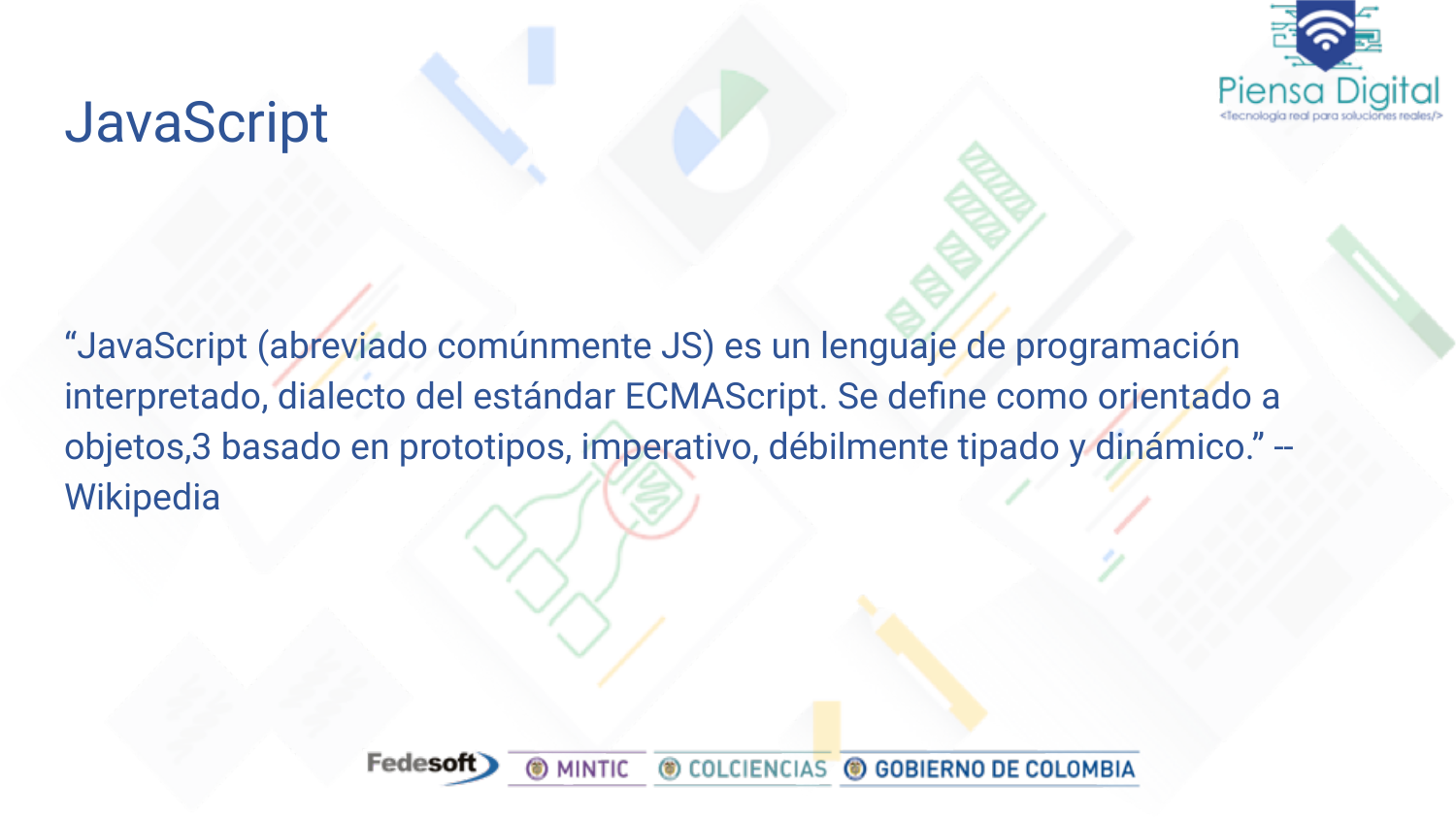

# JavaScript
“JavaScript (abreviado comúnmente JS) es un lenguaje de programación interpretado, dialecto del estándar ECMAScript. Se define como orientado a objetos,3​ basado en prototipos, imperativo, débilmente tipado y dinámico.” -- Wikipedia